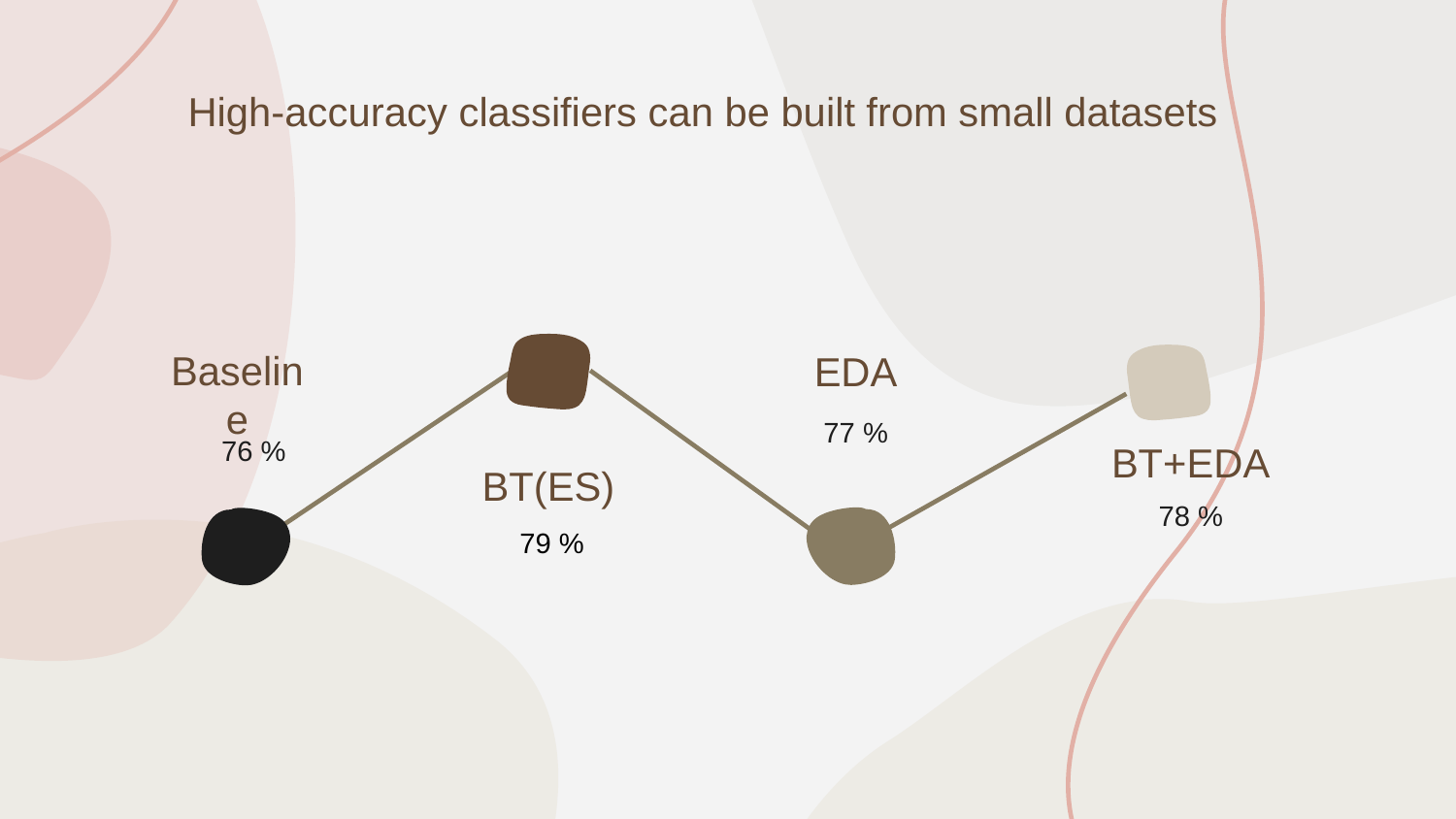

High-accuracy classifiers can be built from small datasets
EDA

Baseline
77 %
76 %
BT+EDA
BT(ES)
78 %

79 %